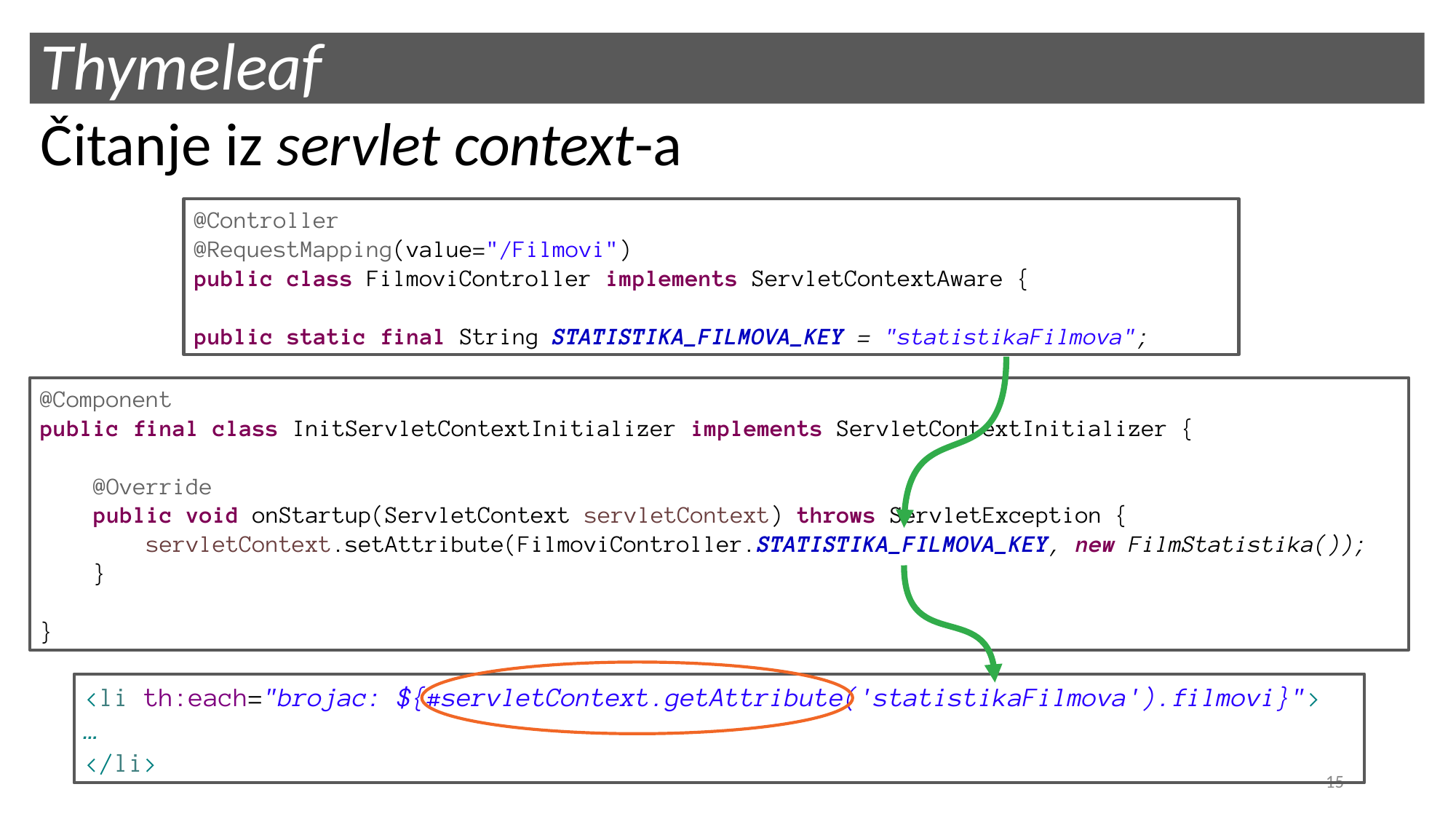

# Thymeleaf
Čitanje iz servlet context-a
@Controller
@RequestMapping(value="/Filmovi")
public class FilmoviController implements ServletContextAware {

public static final String STATISTIKA_FILMOVA_KEY = "statistikaFilmova";
@Component
public final class InitServletContextInitializer implements ServletContextInitializer {

    @Override
    public void onStartup(ServletContext servletContext) throws ServletException {
        servletContext.setAttribute(FilmoviController.STATISTIKA_FILMOVA_KEY, new FilmStatistika());
    }

}

<li th:each="brojac: ${#servletContext.getAttribute('statistikaFilmova').filmovi}">
…
</li>
15